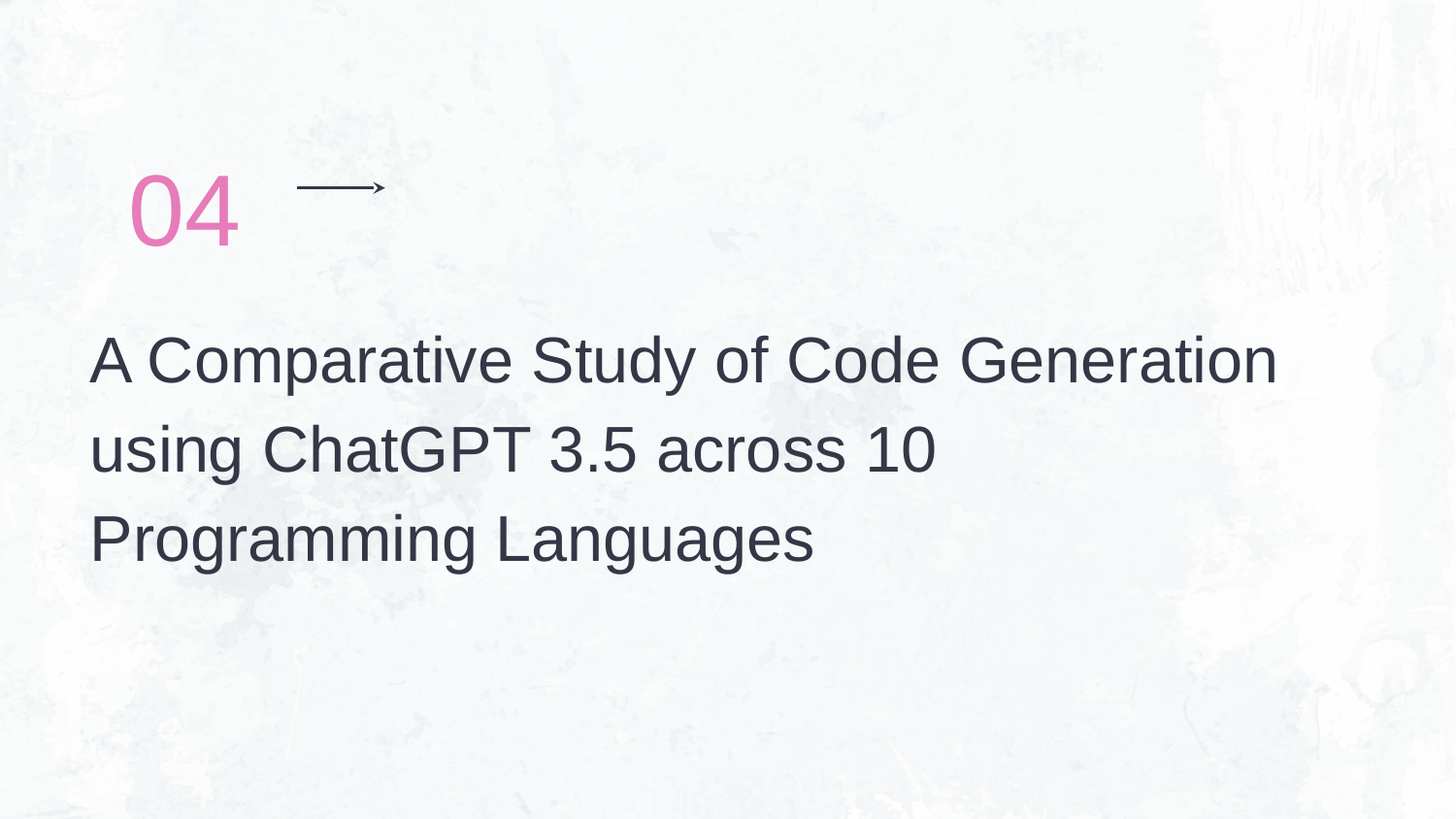

04
# A Comparative Study of Code Generation using ChatGPT 3.5 across 10 Programming Languages